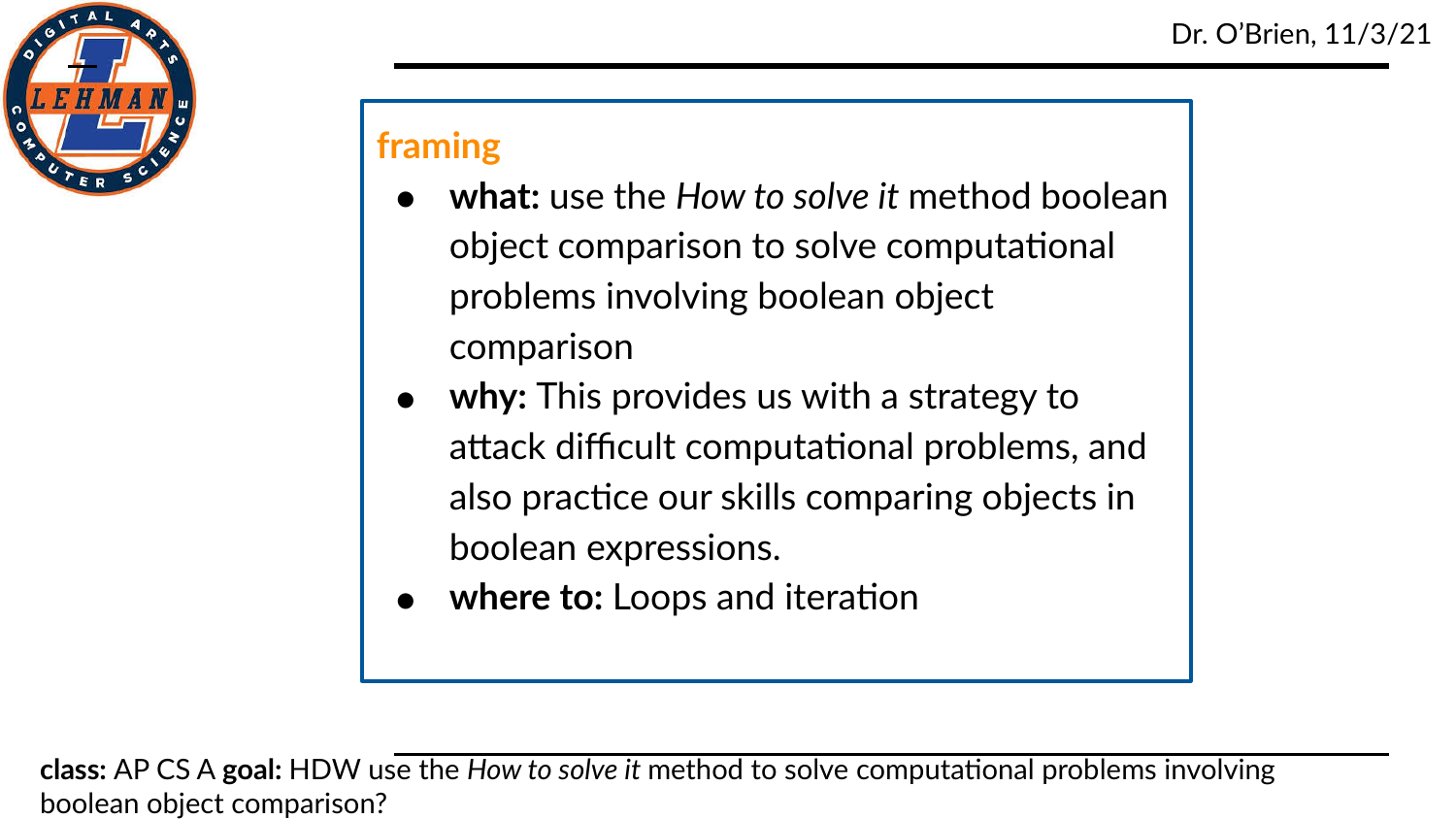

framing
what: use the How to solve it method boolean object comparison to solve computational problems involving boolean object comparison
why: This provides us with a strategy to attack difficult computational problems, and also practice our skills comparing objects in boolean expressions.
where to: Loops and iteration